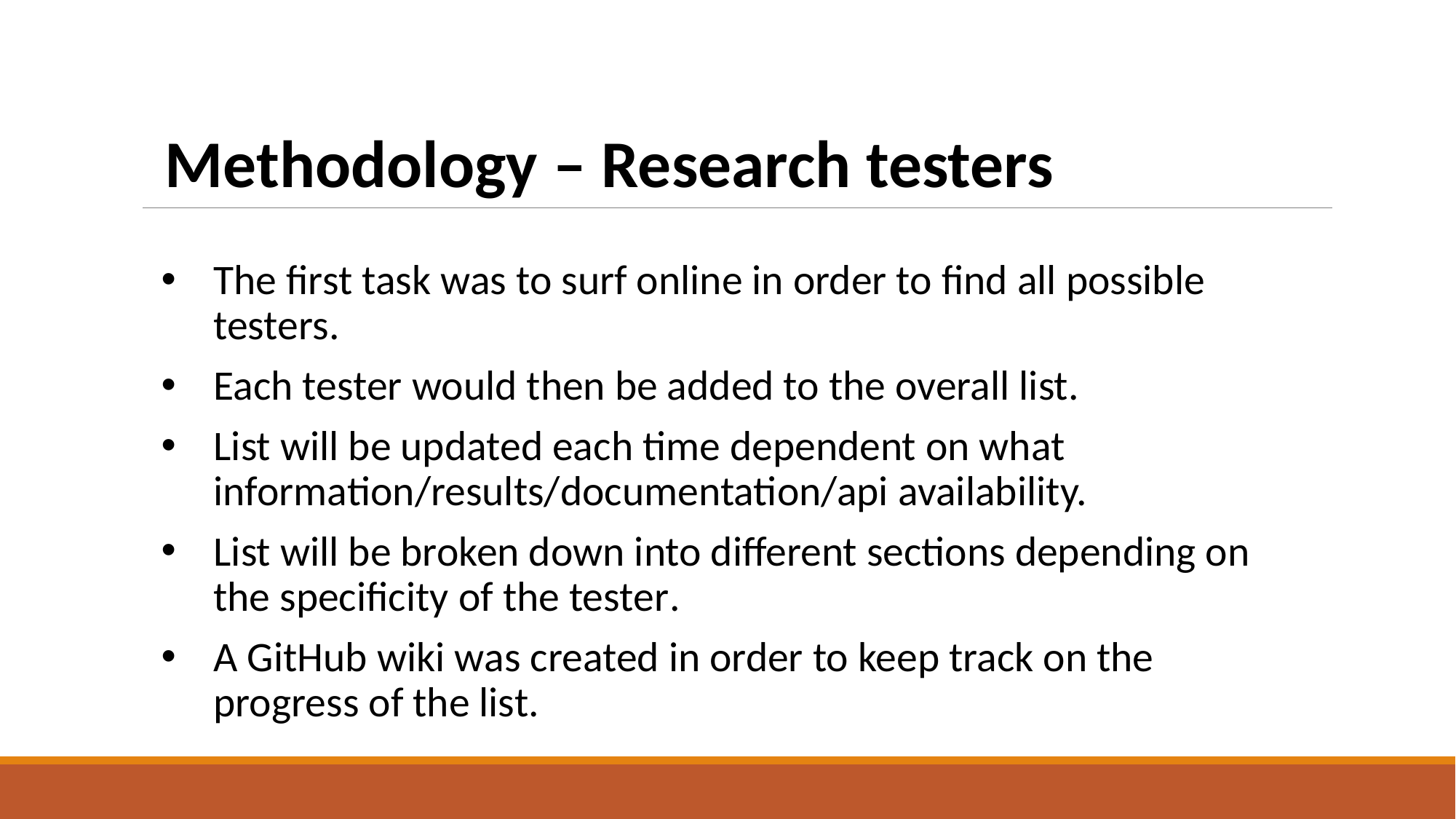

Methodology – Research testers
The first task was to surf online in order to find all possible testers.
Each tester would then be added to the overall list.
List will be updated each time dependent on what information/results/documentation/api availability.
List will be broken down into different sections depending on the specificity of the tester.
A GitHub wiki was created in order to keep track on the progress of the list.